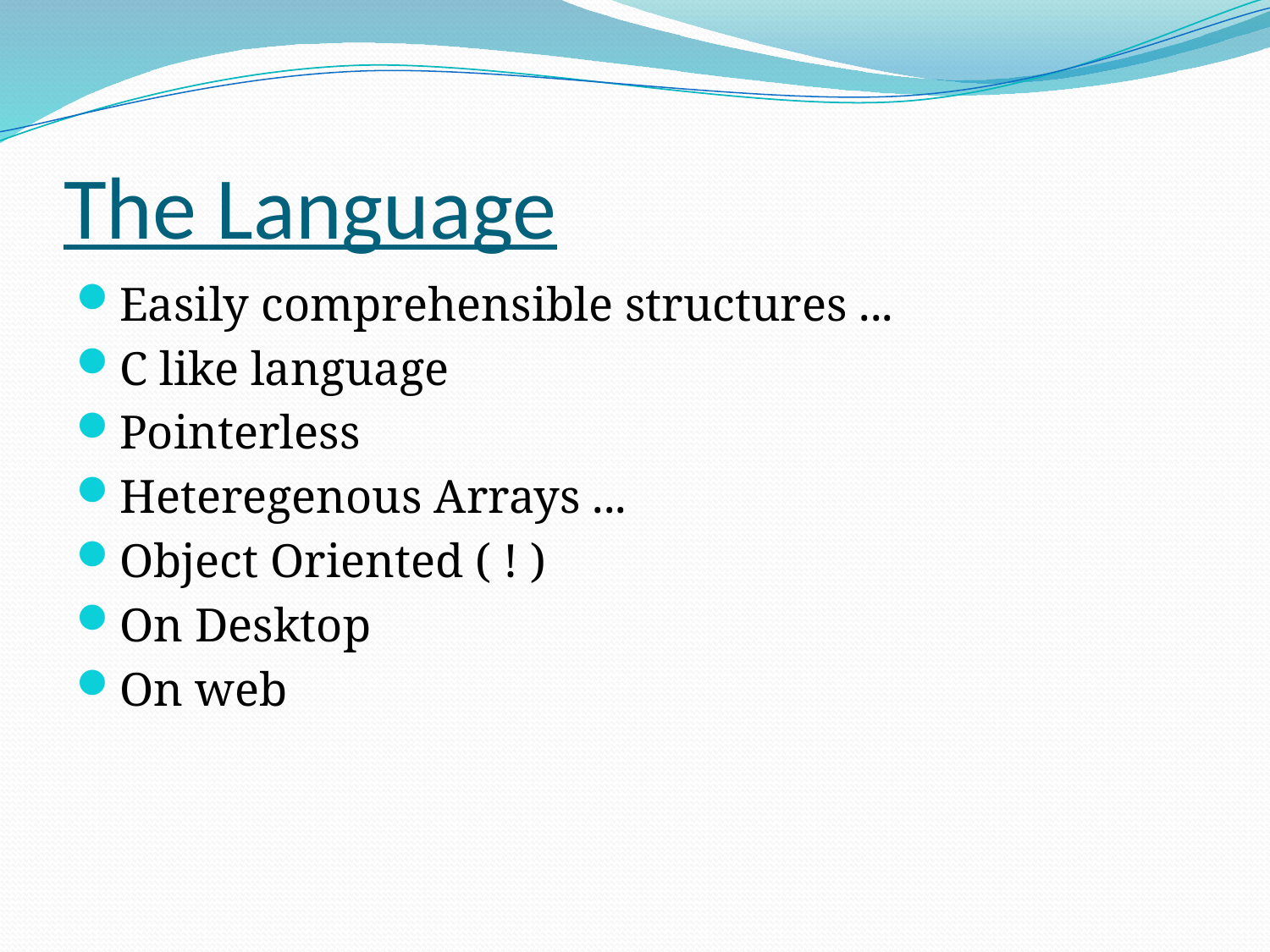

# The Language
Easily comprehensible structures ...
C like language
Pointerless
Heteregenous Arrays ...
Object Oriented ( ! )
On Desktop
On web